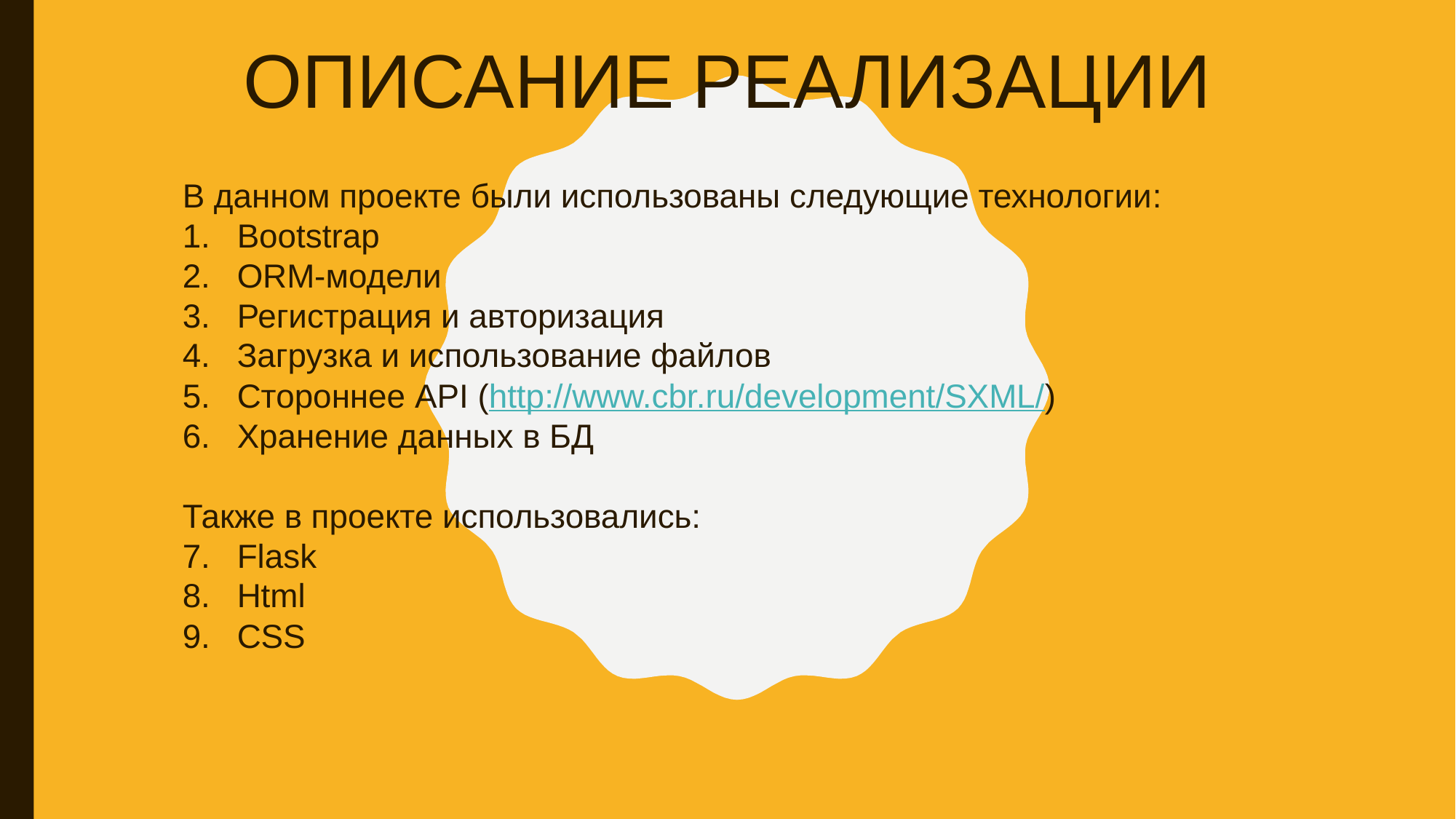

ОПИСАНИЕ РЕАЛИЗАЦИИ
В данном проекте были использованы следующие технологии:
Bootstrap
ORM-модели
Регистрация и авторизация
Загрузка и использование файлов
Стороннее API (http://www.cbr.ru/development/SXML/)
Хранение данных в БД

Также в проекте использовались:
Flask
Html
CSS